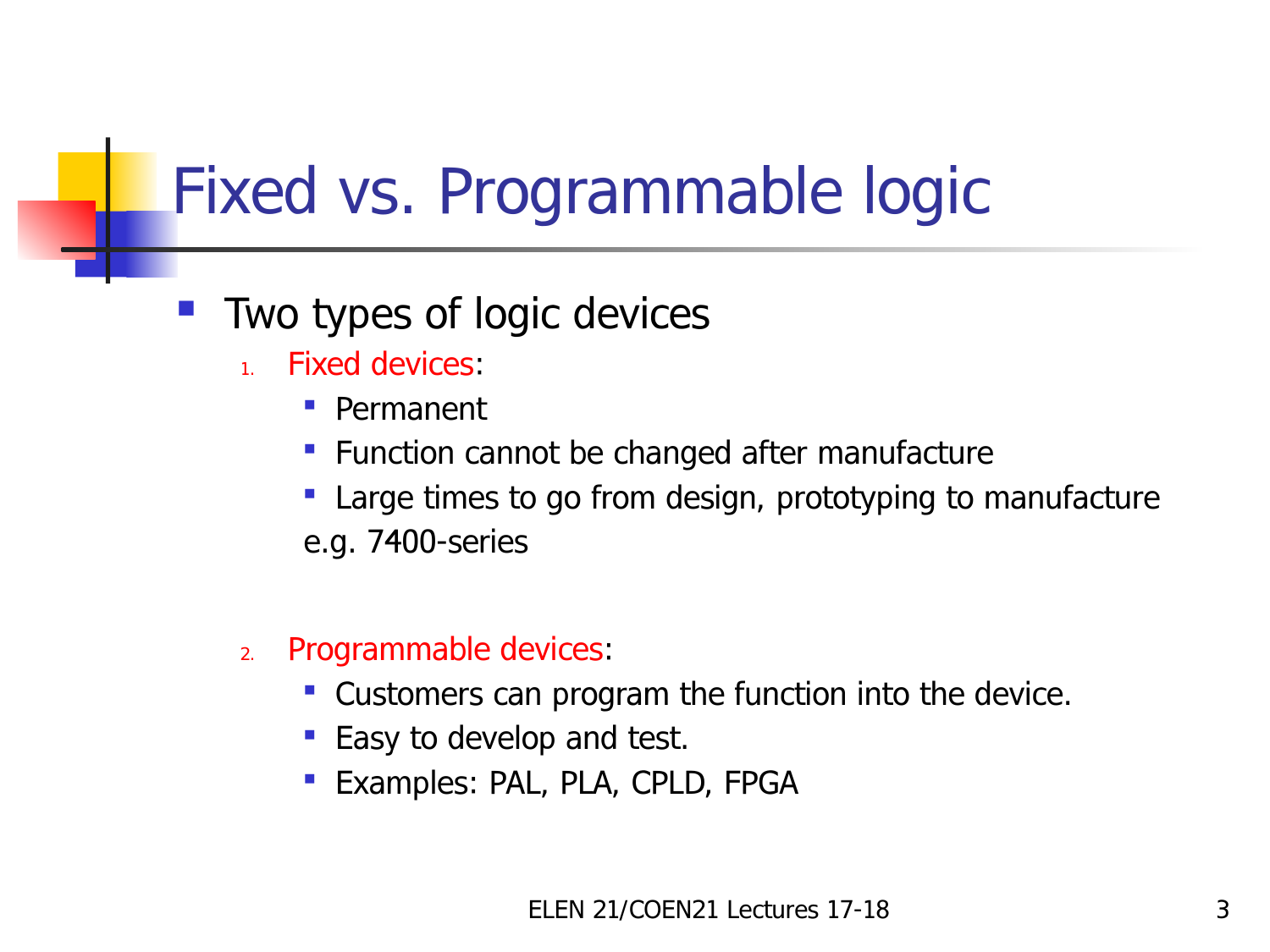

# Fixed vs. Programmable logic
Two types of logic devices
Fixed devices:
Permanent
Function cannot be changed after manufacture
Large times to go from design, prototyping to manufacture
e.g. 7400-series

Programmable devices:
Customers can program the function into the device.
Easy to develop and test.
Examples: PAL, PLA, CPLD, FPGA

ELEN 21/COEN21 Lectures 17-18
3